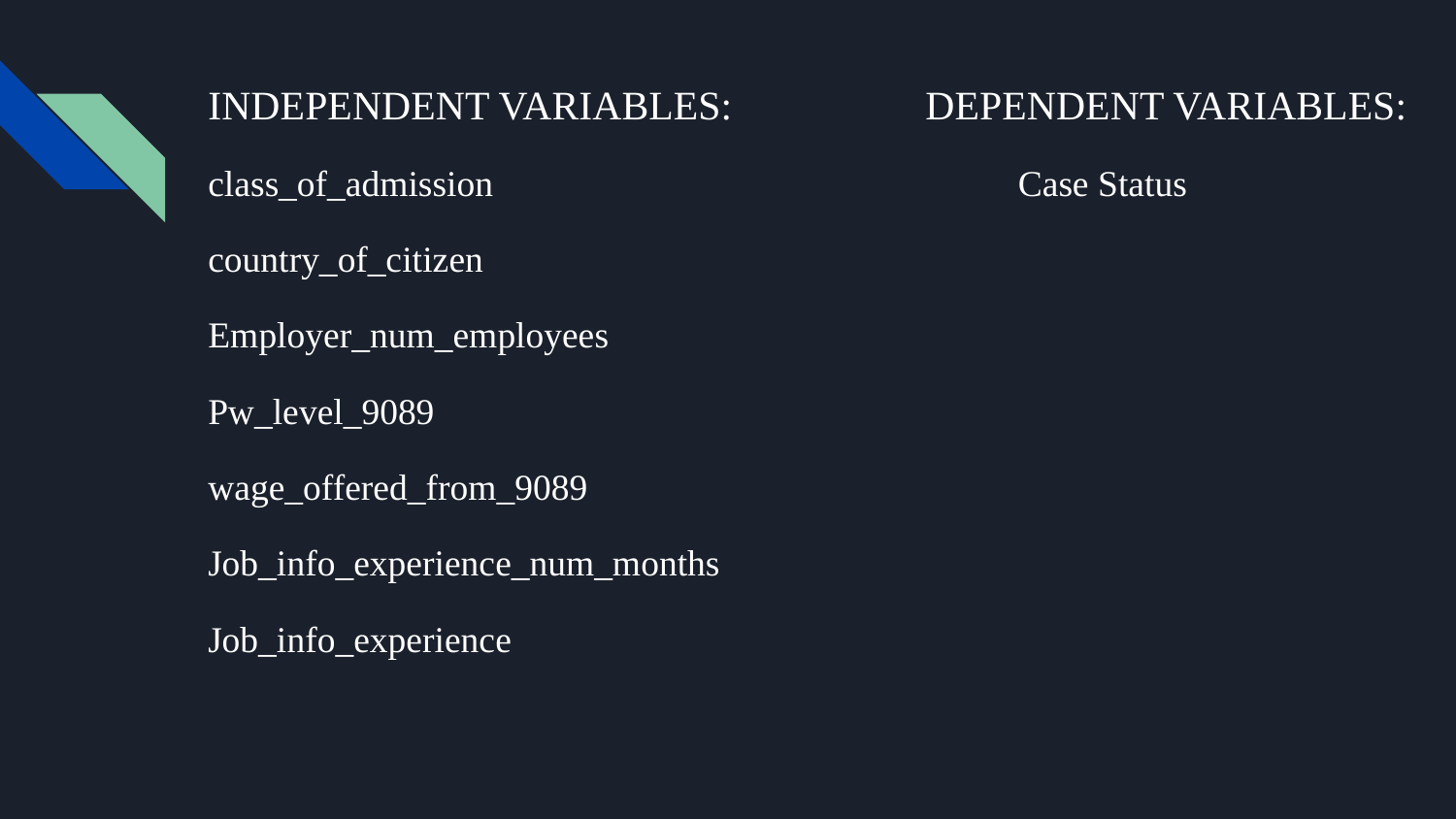

INDEPENDENT VARIABLES:                   DEPENDENT VARIABLES:
class_of_admission                                                         Case Status
country_of_citizen
Employer_num_employees
Pw_level_9089
wage_offered_from_9089
Job_info_experience_num_months
Job_info_experience